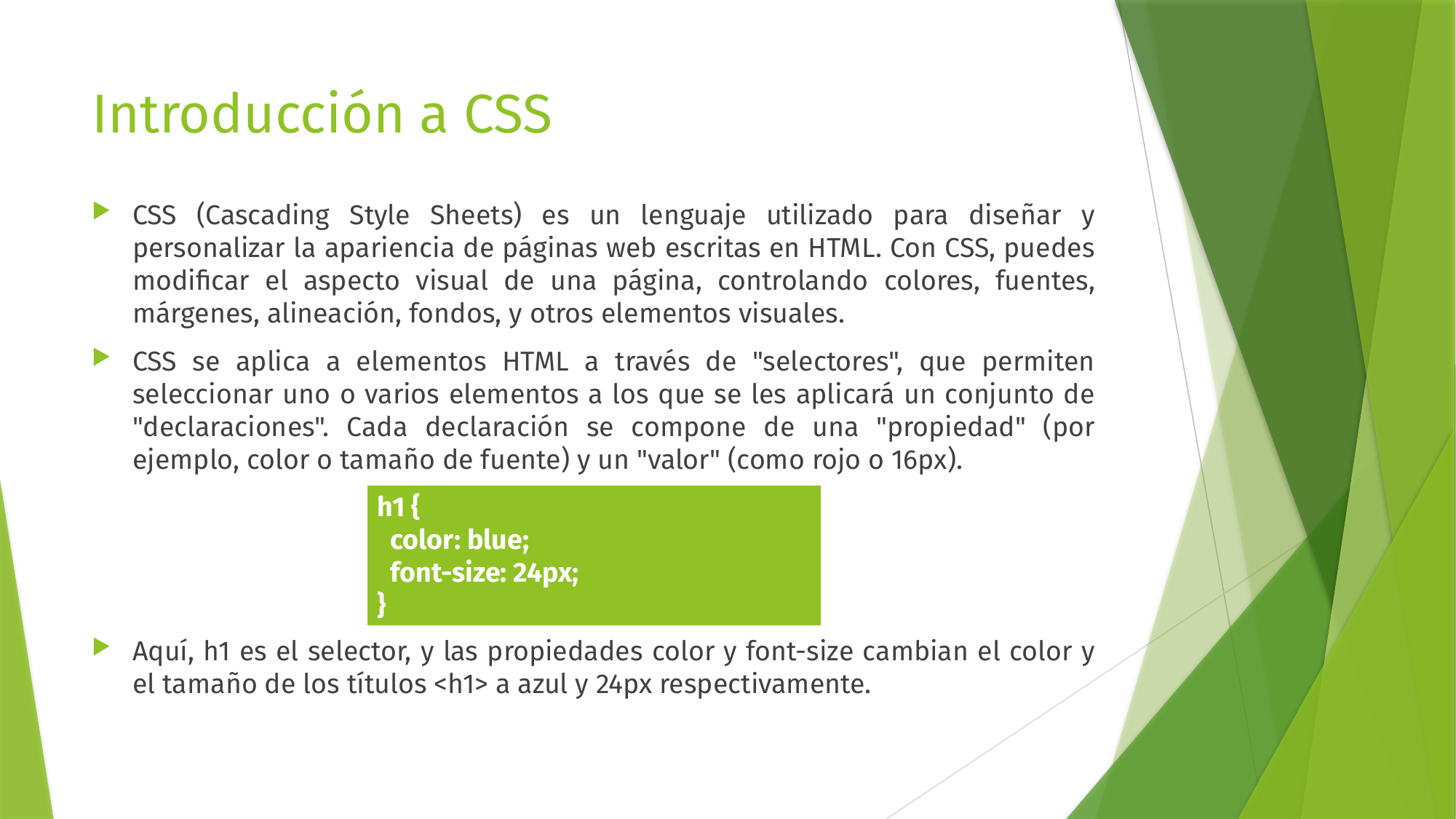

# Introducción a CSS
CSS (Cascading Style Sheets) es un lenguaje utilizado para diseñar y personalizar la apariencia de páginas web escritas en HTML. Con CSS, puedes modificar el aspecto visual de una página, controlando colores, fuentes, márgenes, alineación, fondos, y otros elementos visuales.
CSS se aplica a elementos HTML a través de "selectores", que permiten seleccionar uno o varios elementos a los que se les aplicará un conjunto de "declaraciones". Cada declaración se compone de una "propiedad" (por ejemplo, color o tamaño de fuente) y un "valor" (como rojo o 16px).

Aquí, h1 es el selector, y las propiedades color y font-size cambian el color y el tamaño de los títulos <h1> a azul y 24px respectivamente.
| h1 { color: blue; font-size: 24px; } |
| --- |